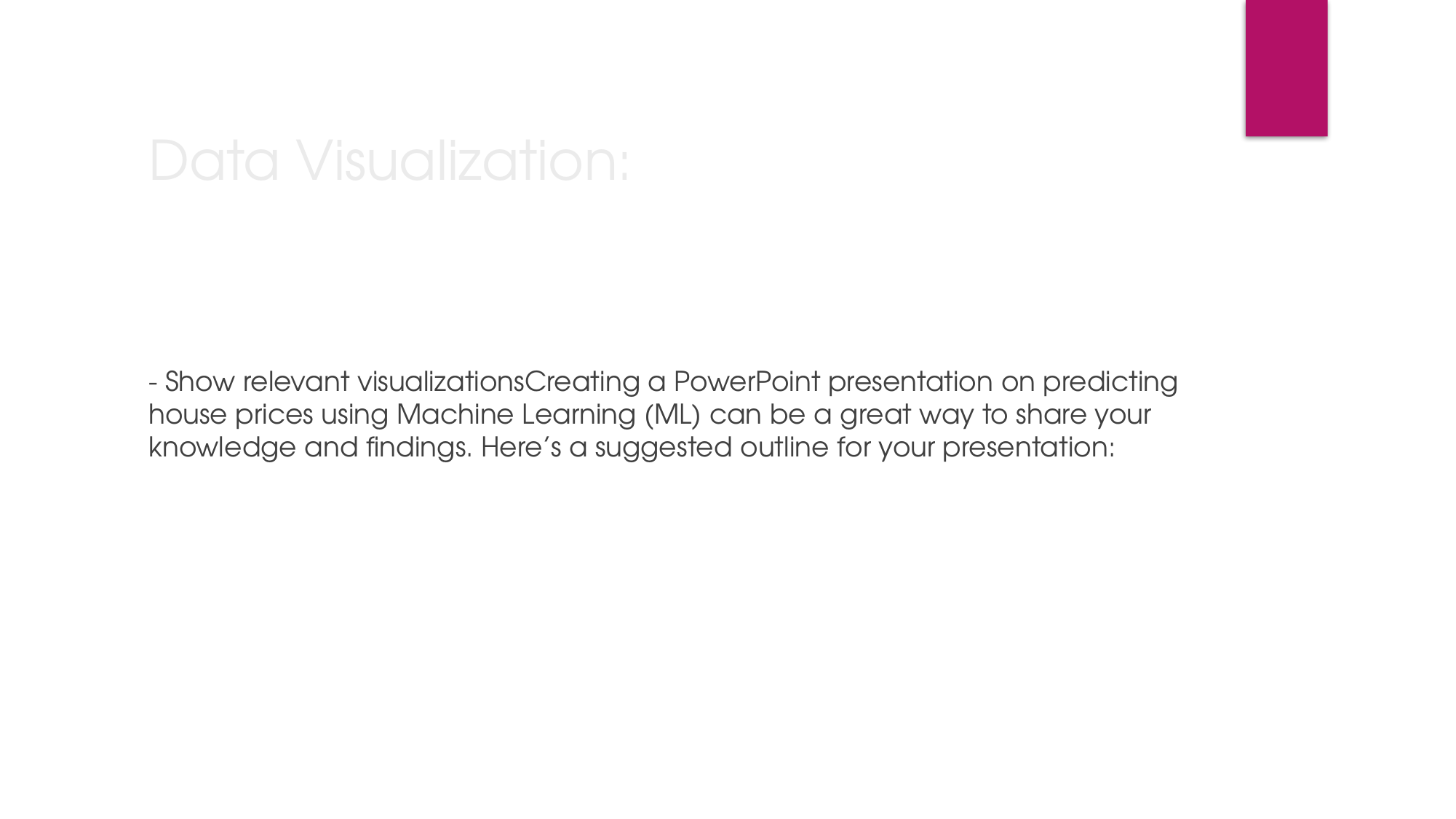

# Data Visualization:

- Show relevant visualizationsCreating a PowerPoint presentation on predicting house prices using Machine Learning (ML) can be a great way to share your knowledge and findings. Here’s a suggested outline for your presentation: